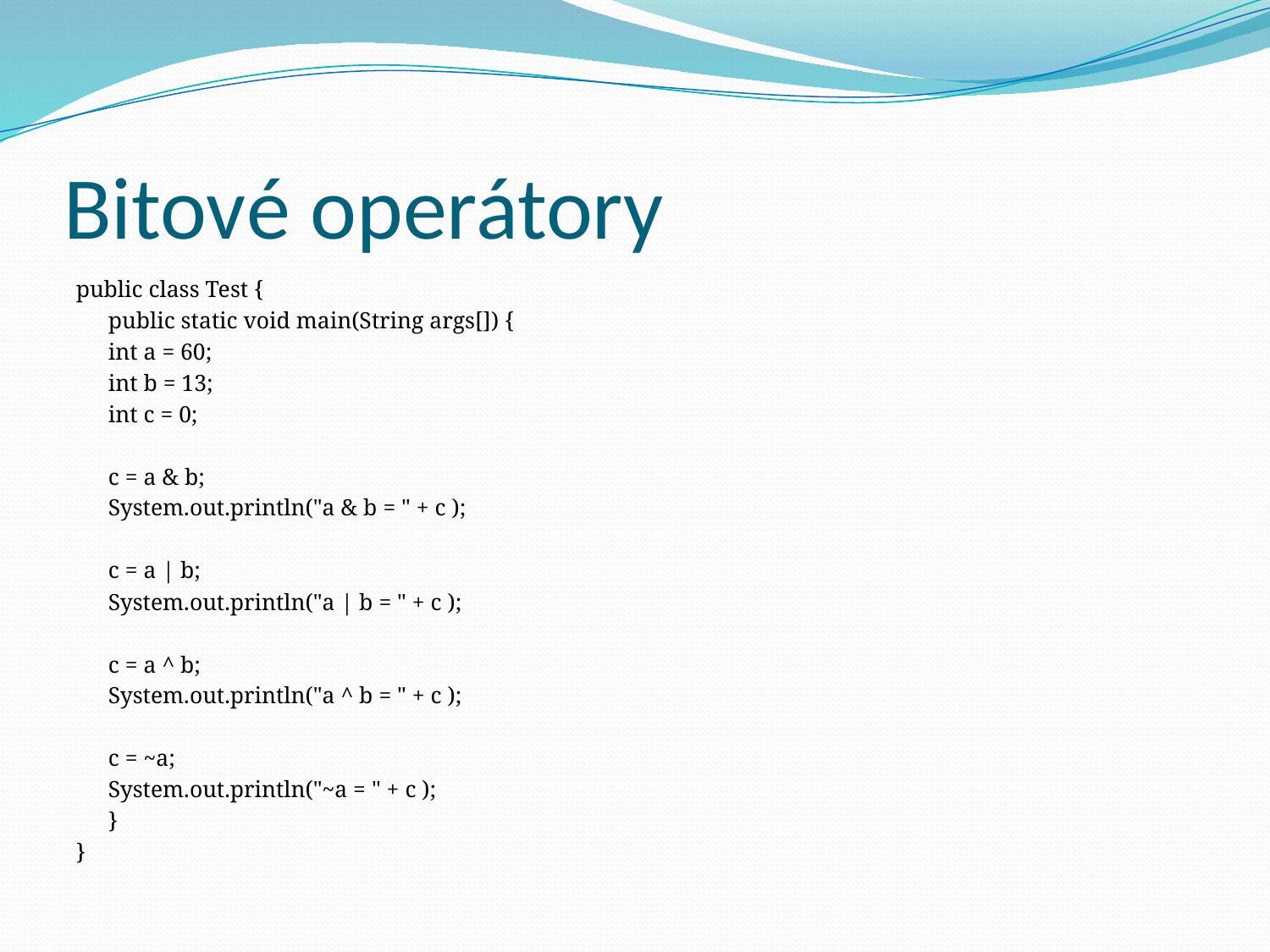

# Bitové operátory
public class Test {
	public static void main(String args[]) {
		int a = 60;
		int b = 13;
		int c = 0;

		c = a & b;
		System.out.println("a & b = " + c );

		c = a | b;
		System.out.println("a | b = " + c );

		c = a ^ b;
		System.out.println("a ^ b = " + c );

		c = ~a;
		System.out.println("~a = " + c );
	}
}